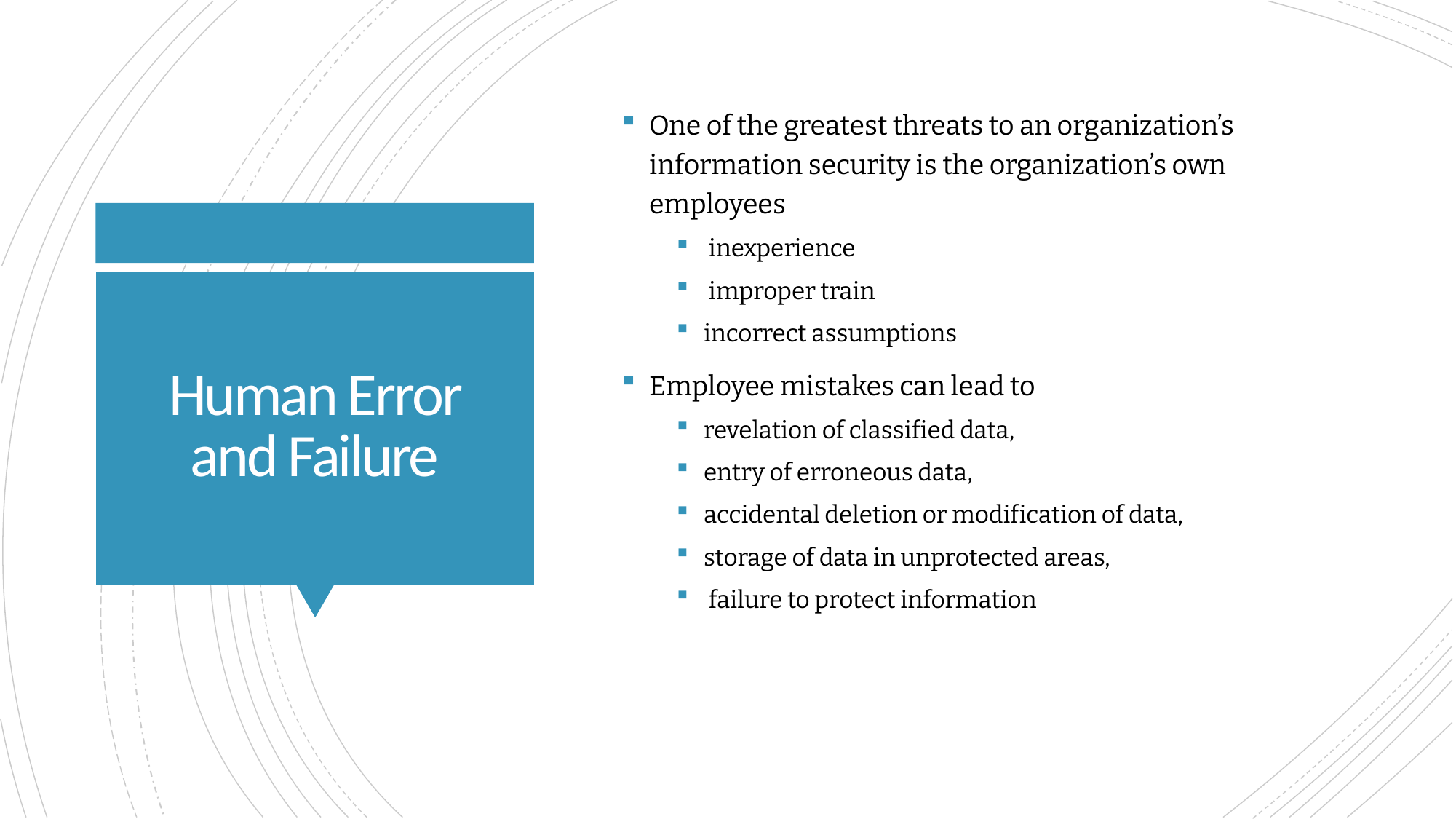

One of the greatest threats to an organization’s information security is the organization’s own employees
 inexperience
 improper train
incorrect assumptions
Employee mistakes can lead to
revelation of classified data,
entry of erroneous data,
accidental deletion or modification of data,
storage of data in unprotected areas,
 failure to protect information

# Human Error and Failure